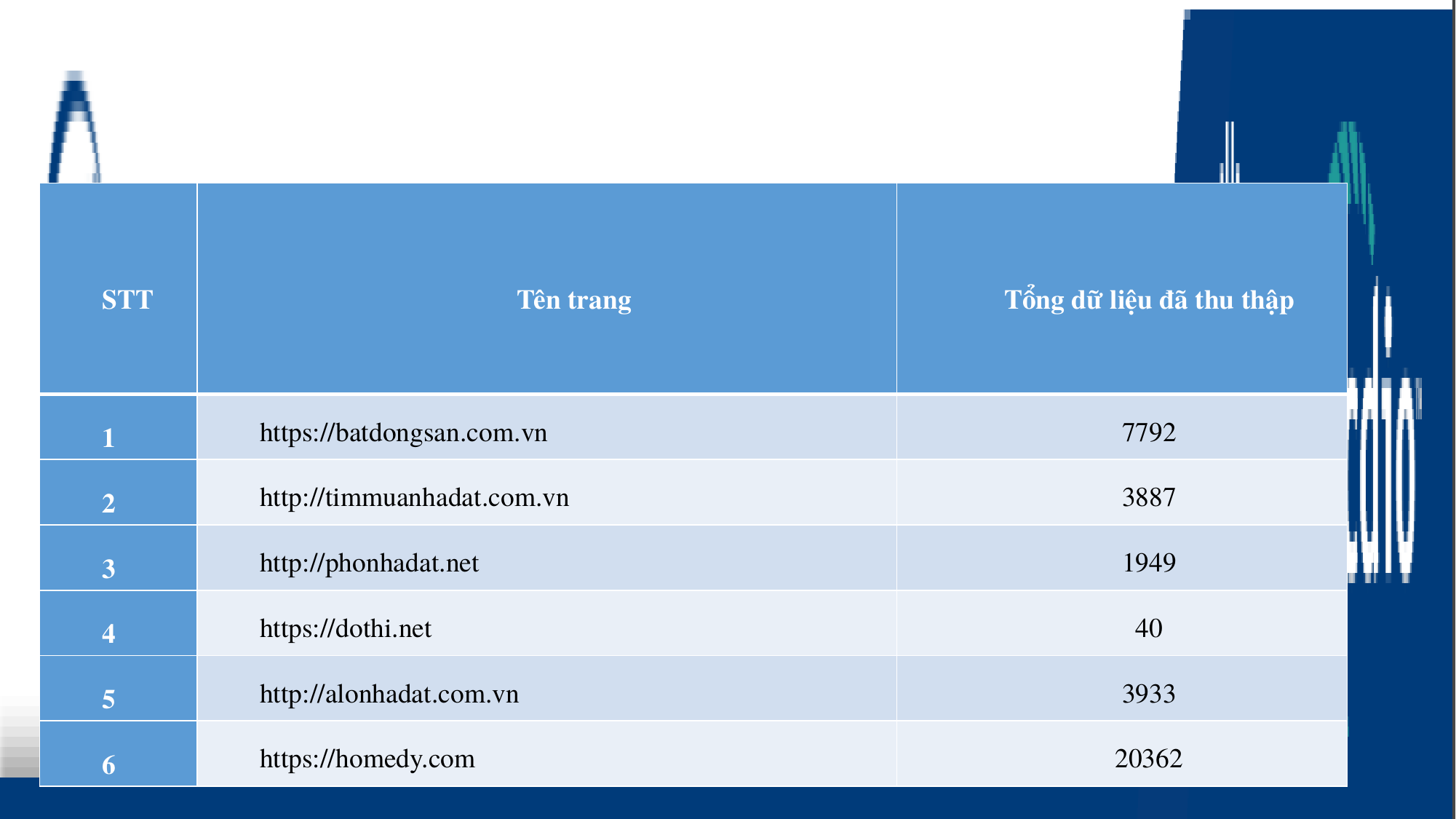

| STT | Tên trang | Tổng dữ liệu đã thu thập |
| --- | --- | --- |
| 1 | https://batdongsan.com.vn | 7792 |
| 2 | http://timmuanhadat.com.vn | 3887 |
| 3 | http://phonhadat.net | 1949 |
| 4 | https://dothi.net | 40 |
| 5 | http://alonhadat.com.vn | 3933 |
| 6 | https://homedy.com | 20362 |